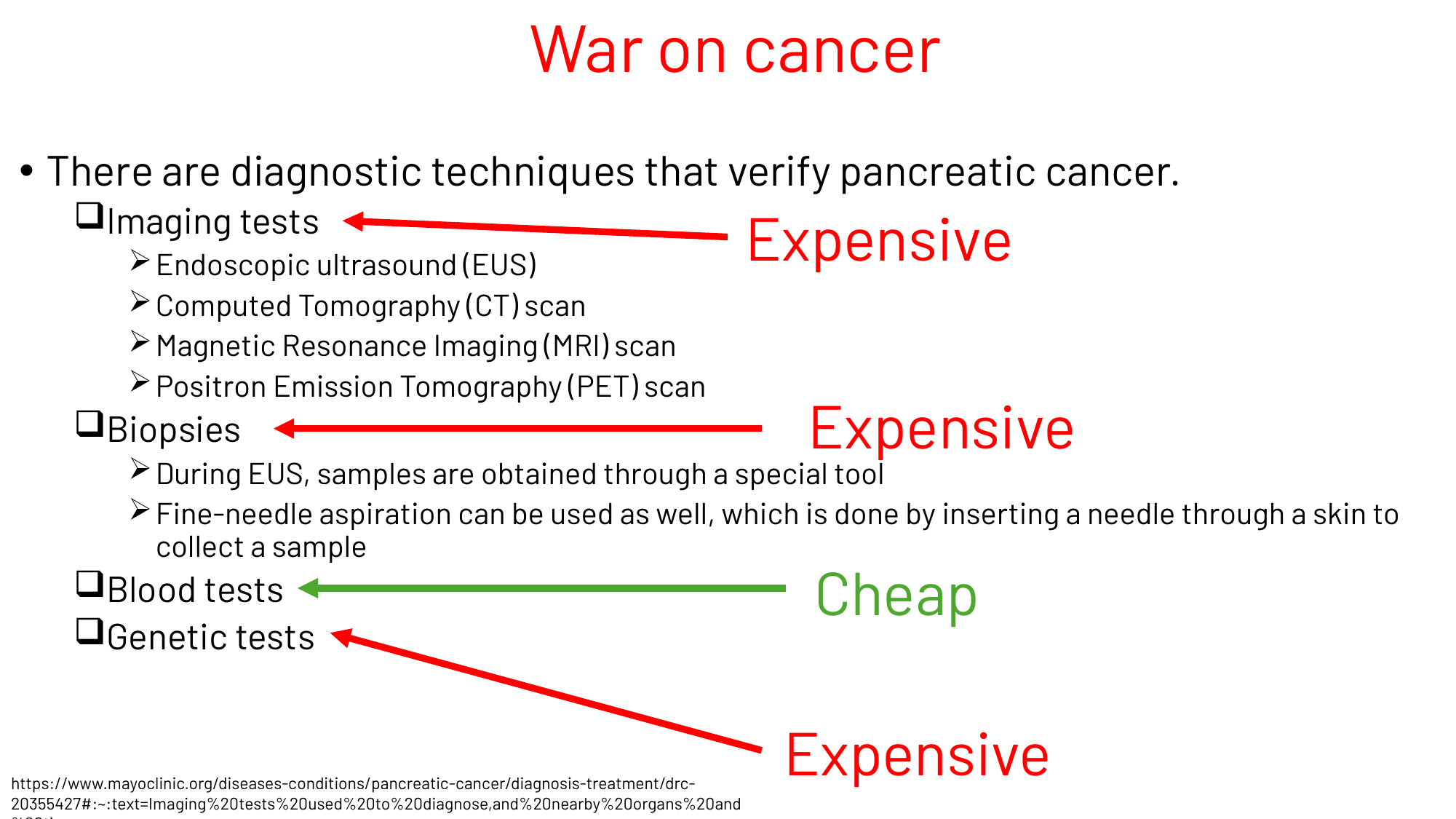

# War on cancer
There are diagnostic techniques that verify pancreatic cancer.
Imaging tests
Endoscopic ultrasound (EUS)
Computed Tomography (CT) scan
Magnetic Resonance Imaging (MRI) scan
Positron Emission Tomography (PET) scan
Biopsies
During EUS, samples are obtained through a special tool
Fine-needle aspiration can be used as well, which is done by inserting a needle through a skin to collect a sample
Blood tests
Genetic tests
Expensive
Expensive
Cheap
Expensive
https://www.mayoclinic.org/diseases-conditions/pancreatic-cancer/diagnosis-treatment/drc-20355427#:~:text=Imaging%20tests%20used%20to%20diagnose,and%20nearby%20organs%20and%20tissues.